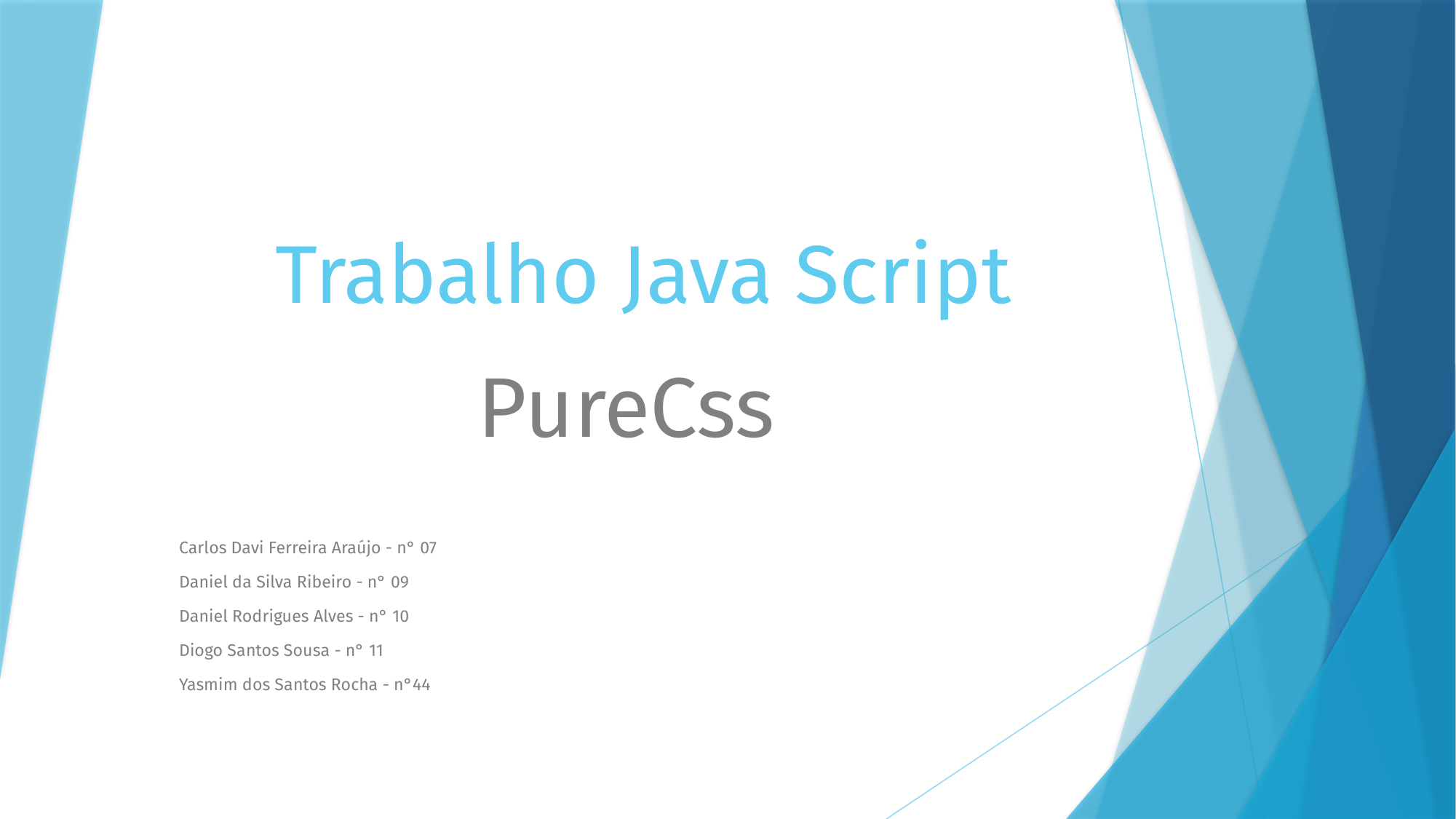

# Trabalho Java Script
PureCss

Carlos Davi Ferreira Araújo - n° 07
Daniel da Silva Ribeiro - n° 09
Daniel Rodrigues Alves - n° 10
Diogo Santos Sousa - n° 11
Yasmim dos Santos Rocha - n°44